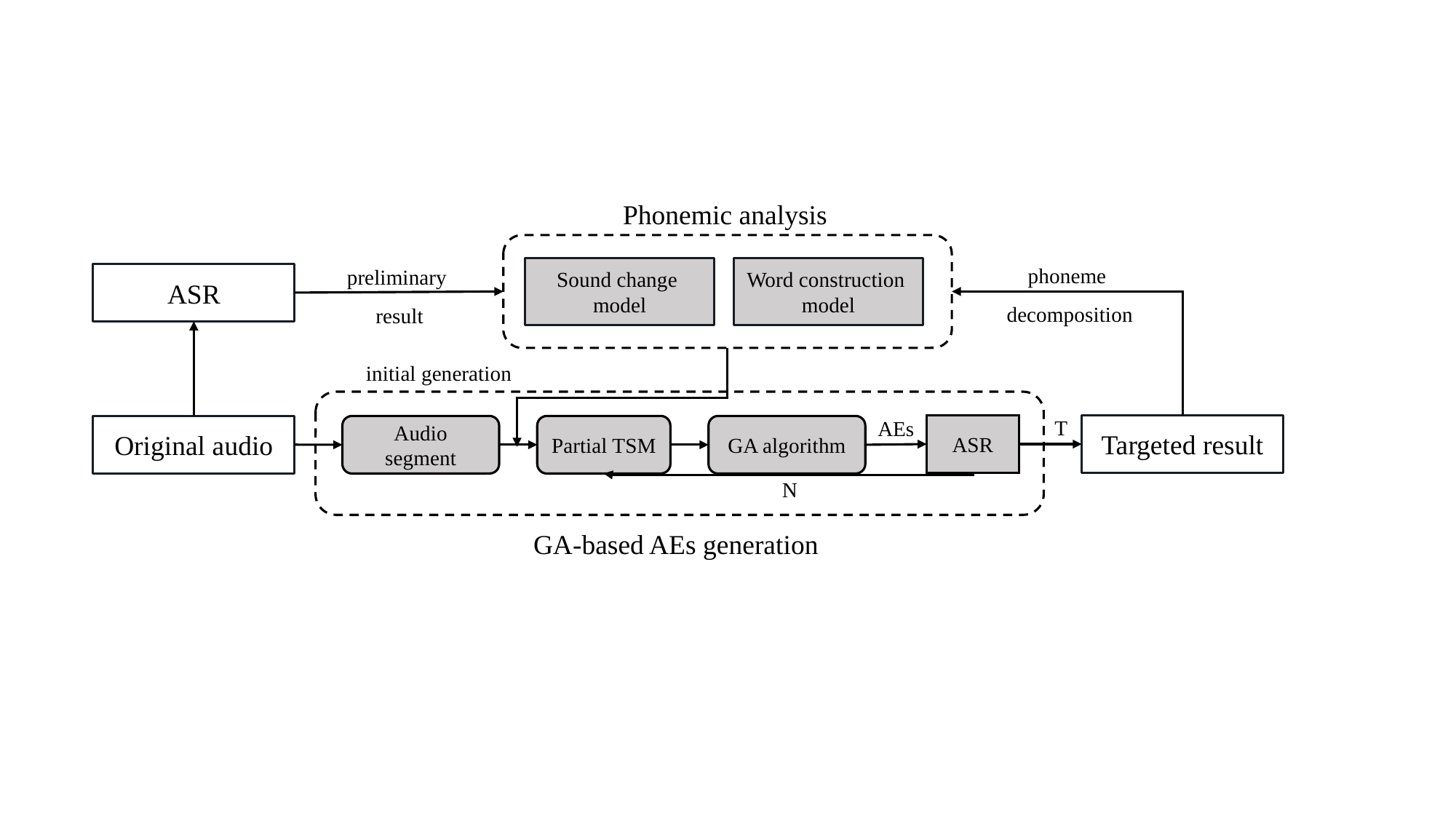

Phonemic analysis

Sound change
model
Word construction
model
phoneme
 decomposition
preliminary
result
ASR
initial generation

AEs
T
ASR
Targeted result
Original audio
Audio segment
Partial TSM
GA algorithm
N
GA-based AEs generation